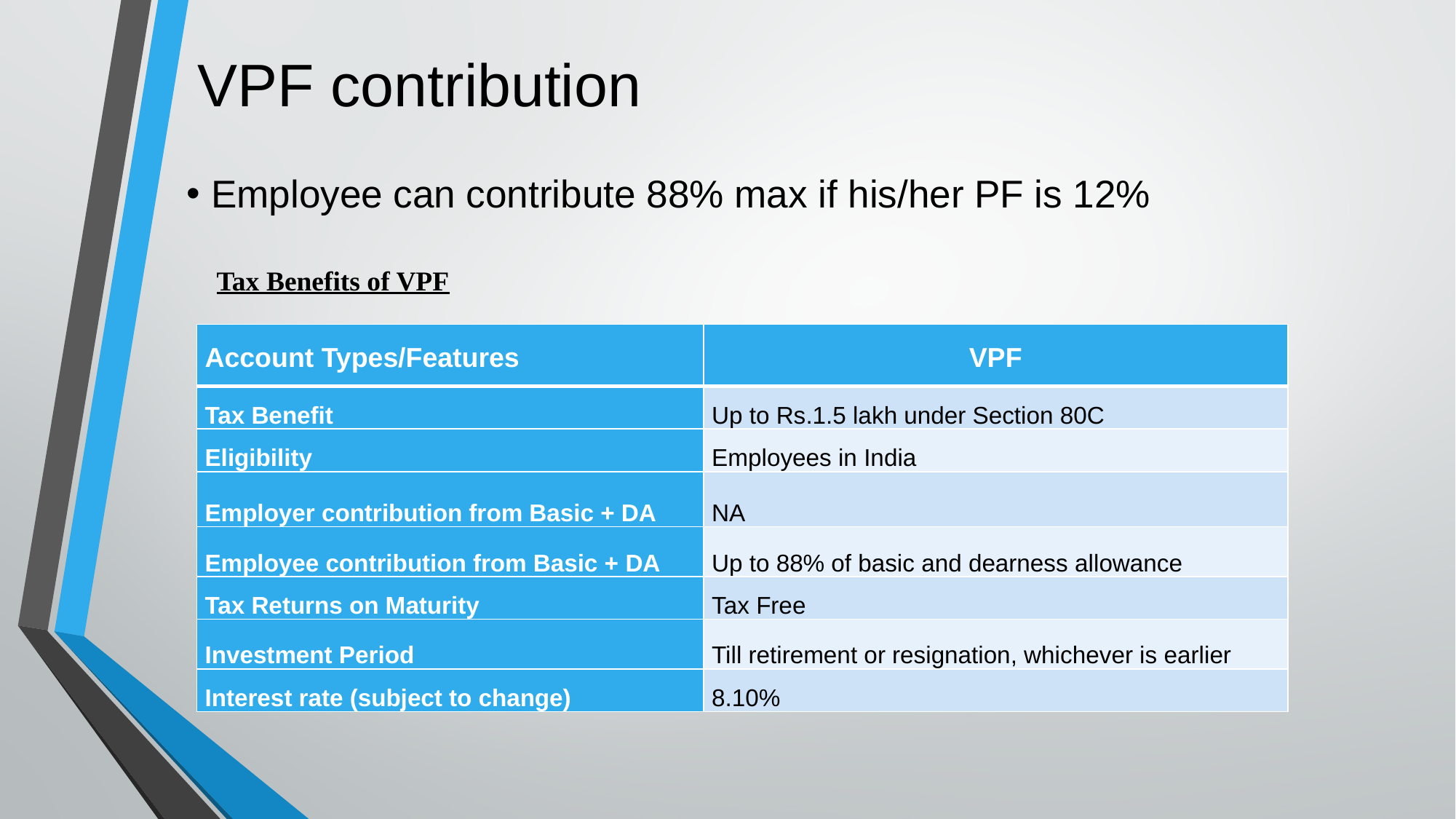

# VPF contribution
Employee can contribute 88% max if his/her PF is 12%
Tax Benefits of VPF
| Account Types/Features | VPF |
| --- | --- |
| Tax Benefit | Up to Rs.1.5 lakh under Section 80C |
| Eligibility | Employees in India |
| Employer contribution from Basic + DA | NA |
| Employee contribution from Basic + DA | Up to 88% of basic and dearness allowance |
| Tax Returns on Maturity | Tax Free |
| Investment Period | Till retirement or resignation, whichever is earlier |
| Interest rate (subject to change) | 8.10% |